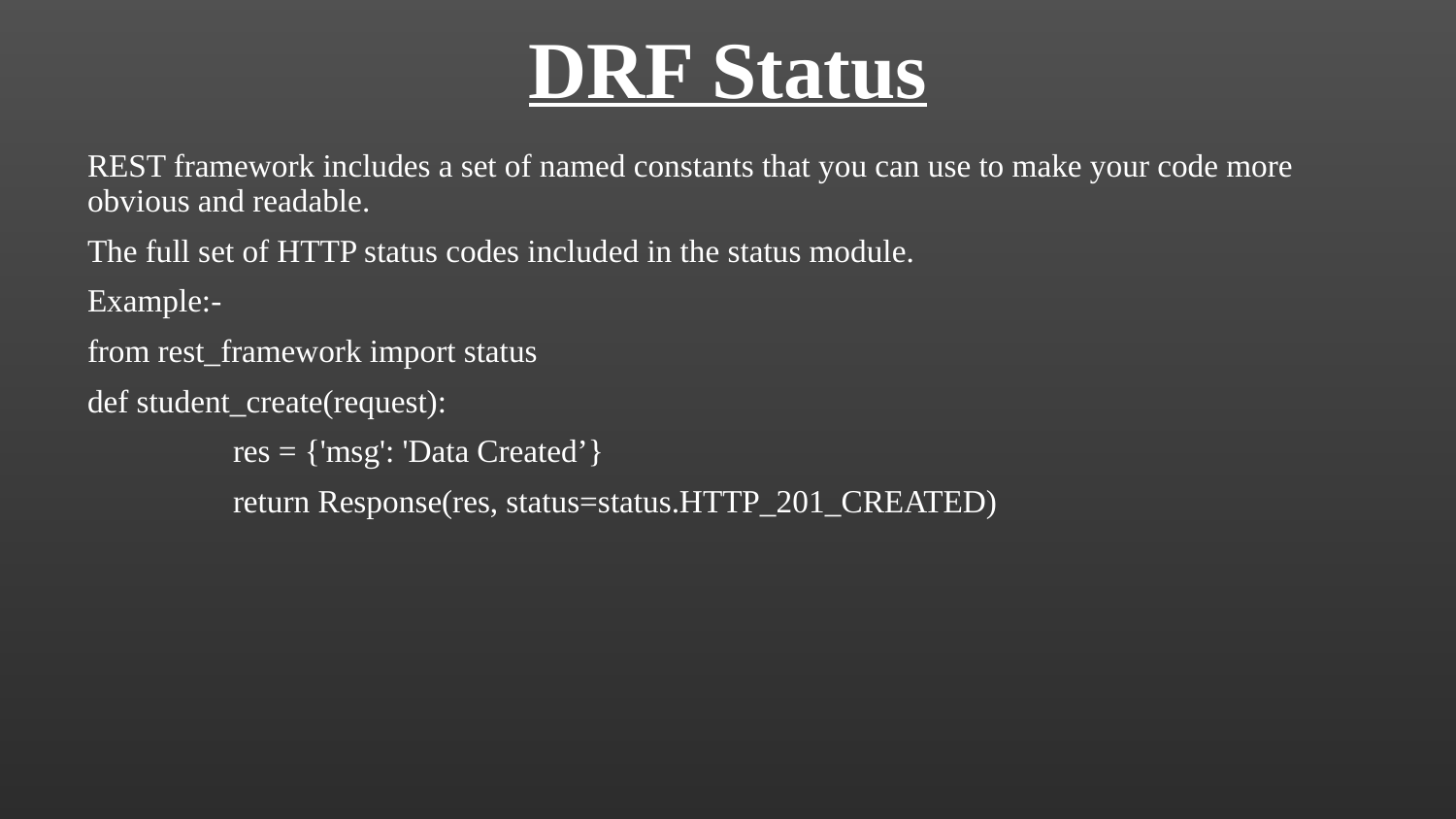

# DRF Status
REST framework includes a set of named constants that you can use to make your code more obvious and readable.
The full set of HTTP status codes included in the status module.
Example:-
from rest_framework import status
def student_create(request):
	res = {'msg': 'Data Created’}
	return Response(res, status=status.HTTP_201_CREATED)